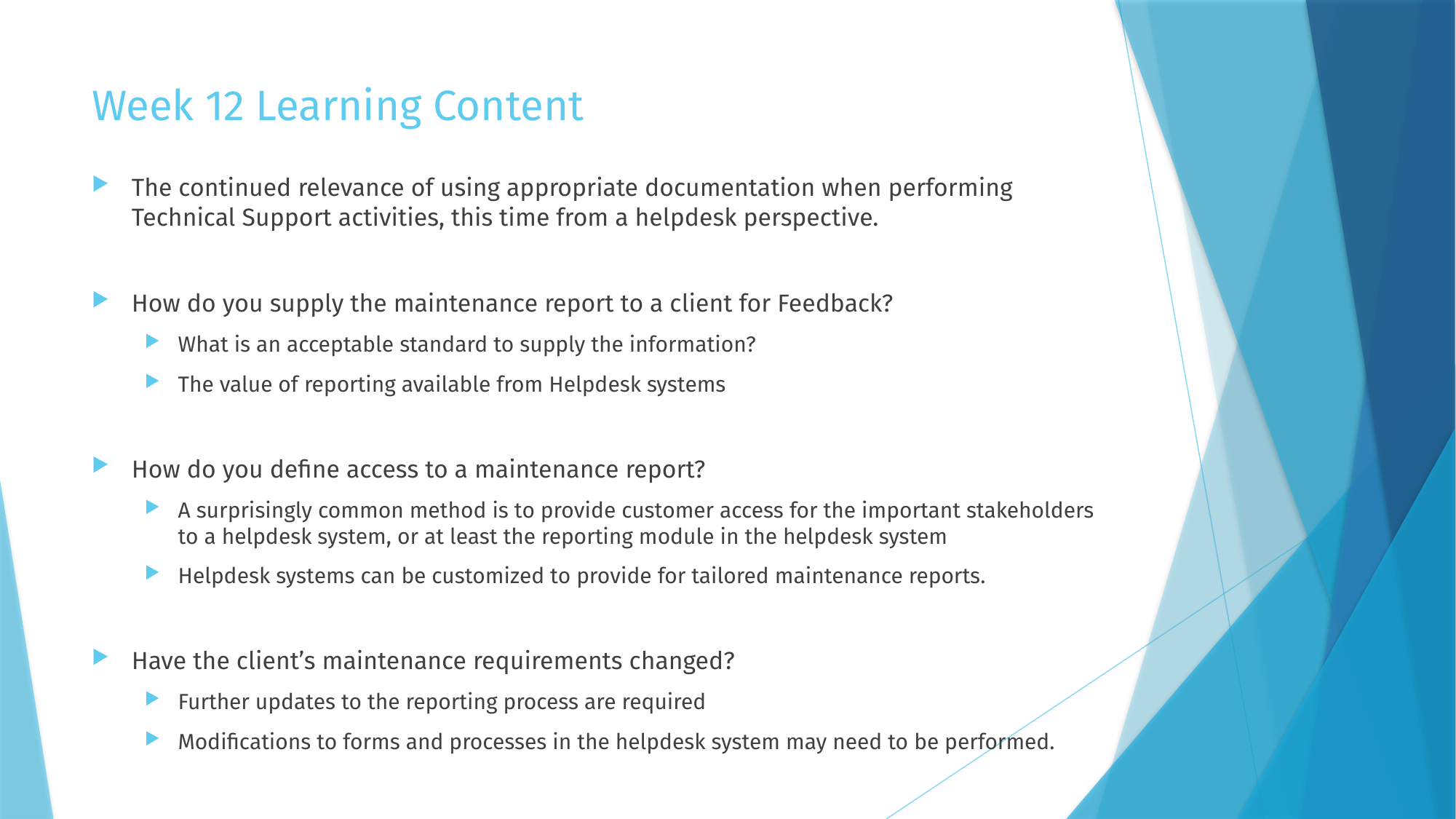

# Week 12 Learning Content
The continued relevance of using appropriate documentation when performing Technical Support activities, this time from a helpdesk perspective.

How do you supply the maintenance report to a client for Feedback?
What is an acceptable standard to supply the information?
The value of reporting available from Helpdesk systems

How do you define access to a maintenance report?
A surprisingly common method is to provide customer access for the important stakeholders to a helpdesk system, or at least the reporting module in the helpdesk system
Helpdesk systems can be customized to provide for tailored maintenance reports.

Have the client’s maintenance requirements changed?
Further updates to the reporting process are required
Modifications to forms and processes in the helpdesk system may need to be performed.